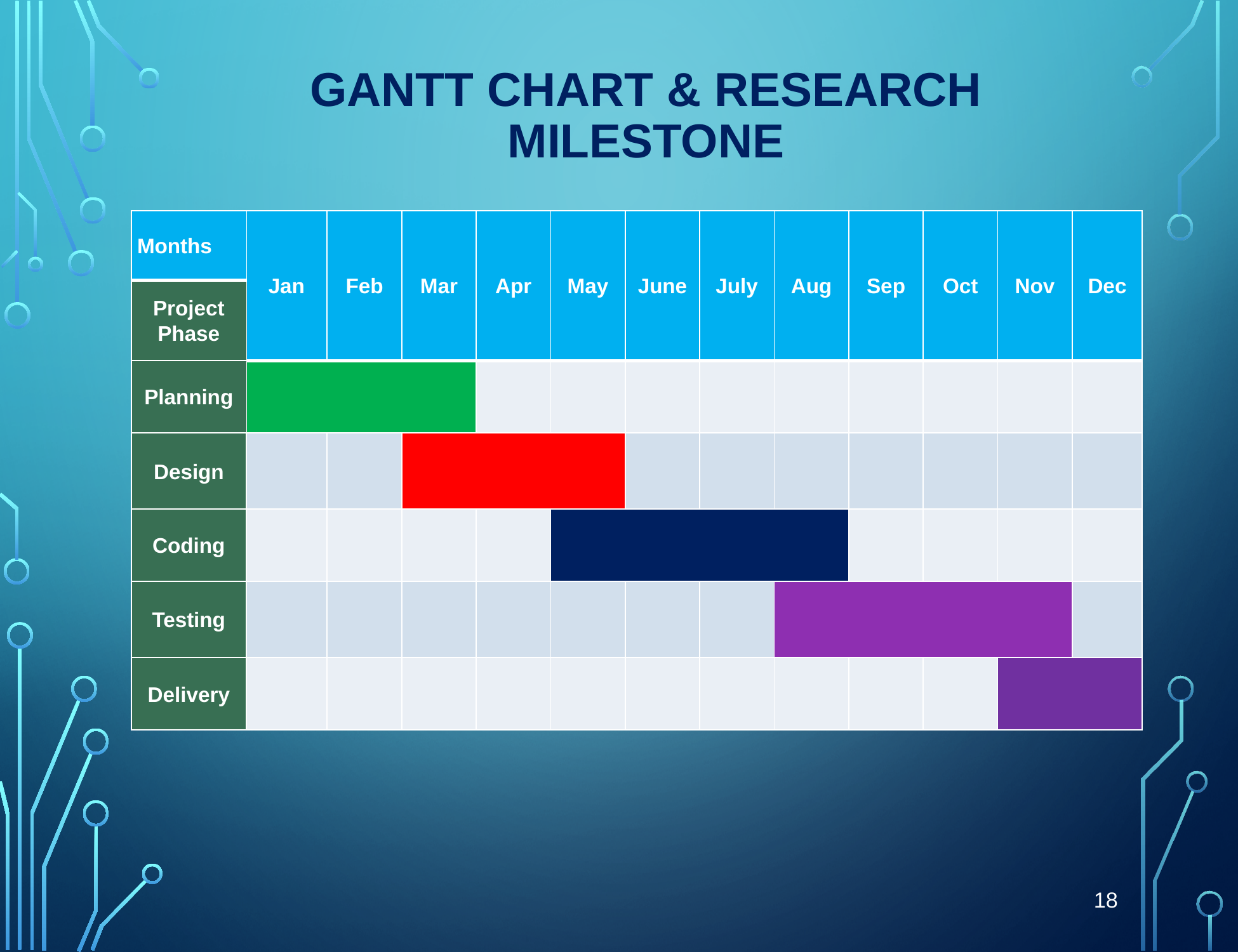

# GANTT CHART & RESEARCH MILESTONE
| Months | Jan | Feb | Mar | Apr | May | June | July | Aug | Sep | Oct | Nov | Dec |
| --- | --- | --- | --- | --- | --- | --- | --- | --- | --- | --- | --- | --- |
| Project Phase |  |  |  |  |  |  |  |  |  |  |  |  |
| Planning |  |  |  |  |  |  |  |  |  |  |  |  |
| Design |  |  |  |  |  |  |  |  |  |  |  |  |
| Coding |  |  |  |  |  |  |  |  |  |  |  |  |
| Testing |  |  |  |  |  |  |  |  |  |  |  |  |
| Delivery |  |  |  |  |  |  |  |  |  |  |  |  |
18